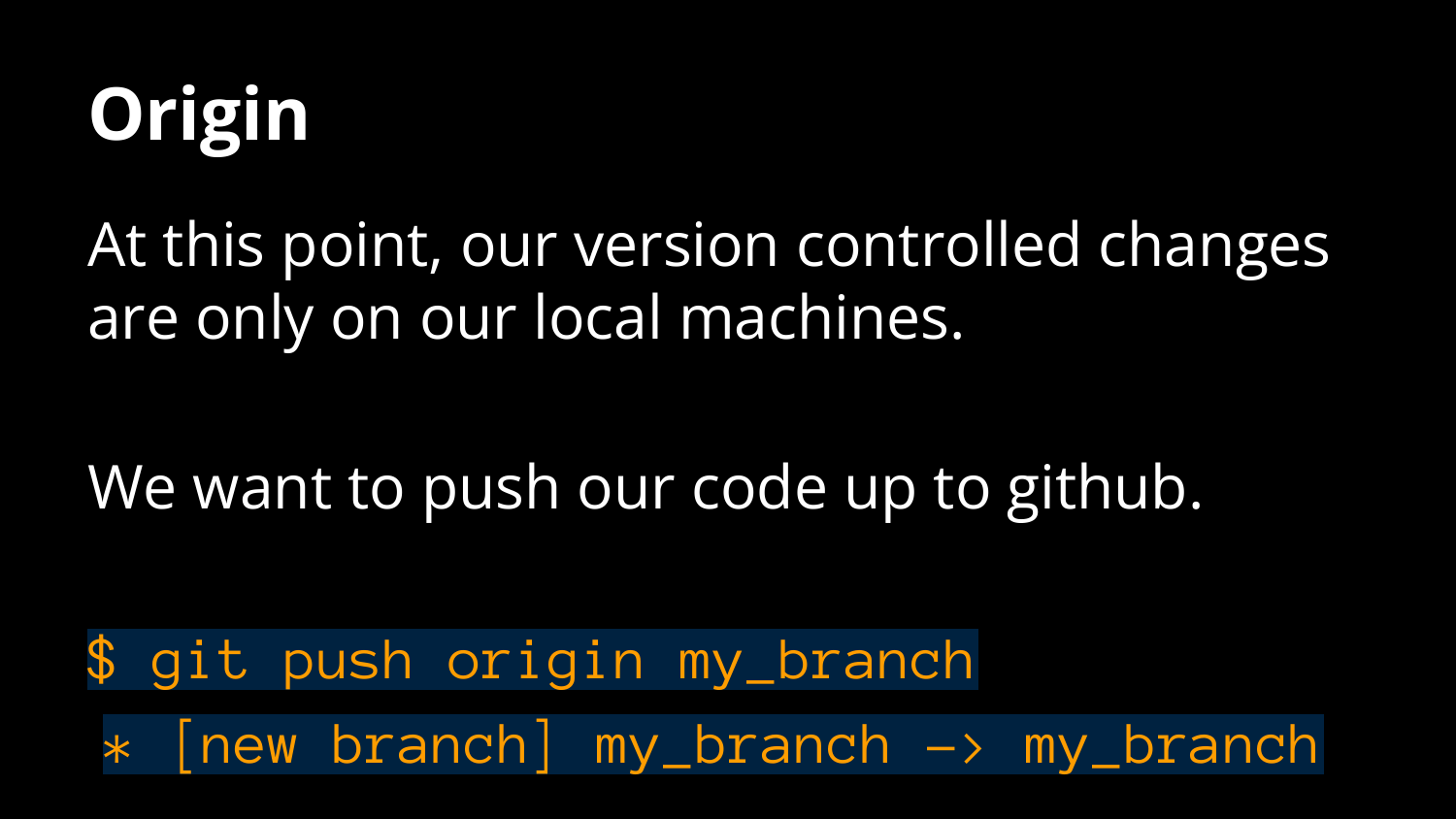

# Origin
At this point, our version controlled changes are only on our local machines.

We want to push our code up to github.

$ git push origin my_branch
 * [new branch] my_branch -> my_branch